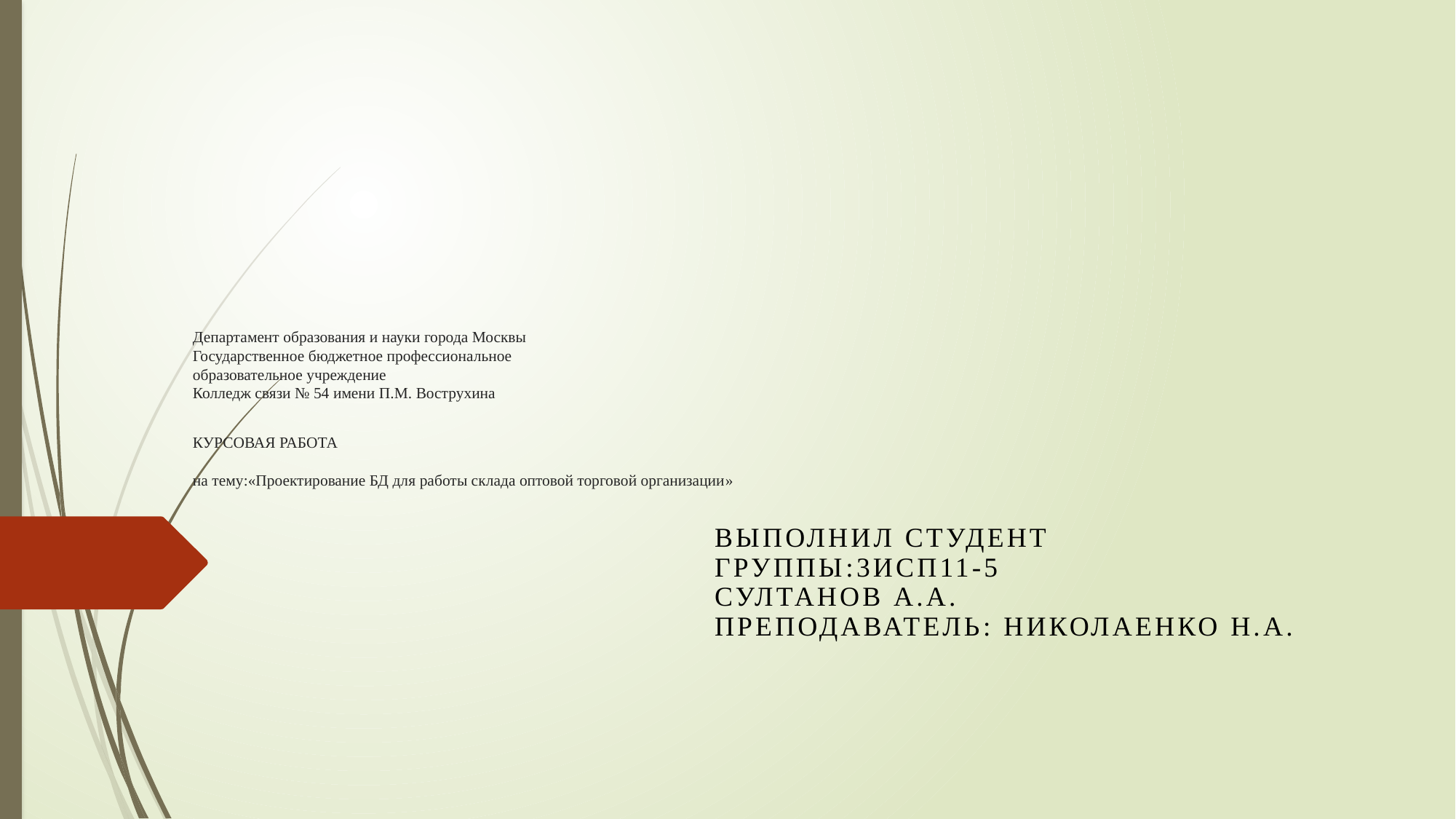

# Департамент образования и науки города Москвы Государственное бюджетное профессиональное образовательное учреждение Колледж связи № 54 имени П.М. Вострухина КУРСОВАЯ РАБОТА на тему:«Проектирование БД для работы склада оптовой торговой организации»
Выполнил студент группы:3ИСП11-5
Султанов А.А.
Преподаватель: Николаенко Н.А.